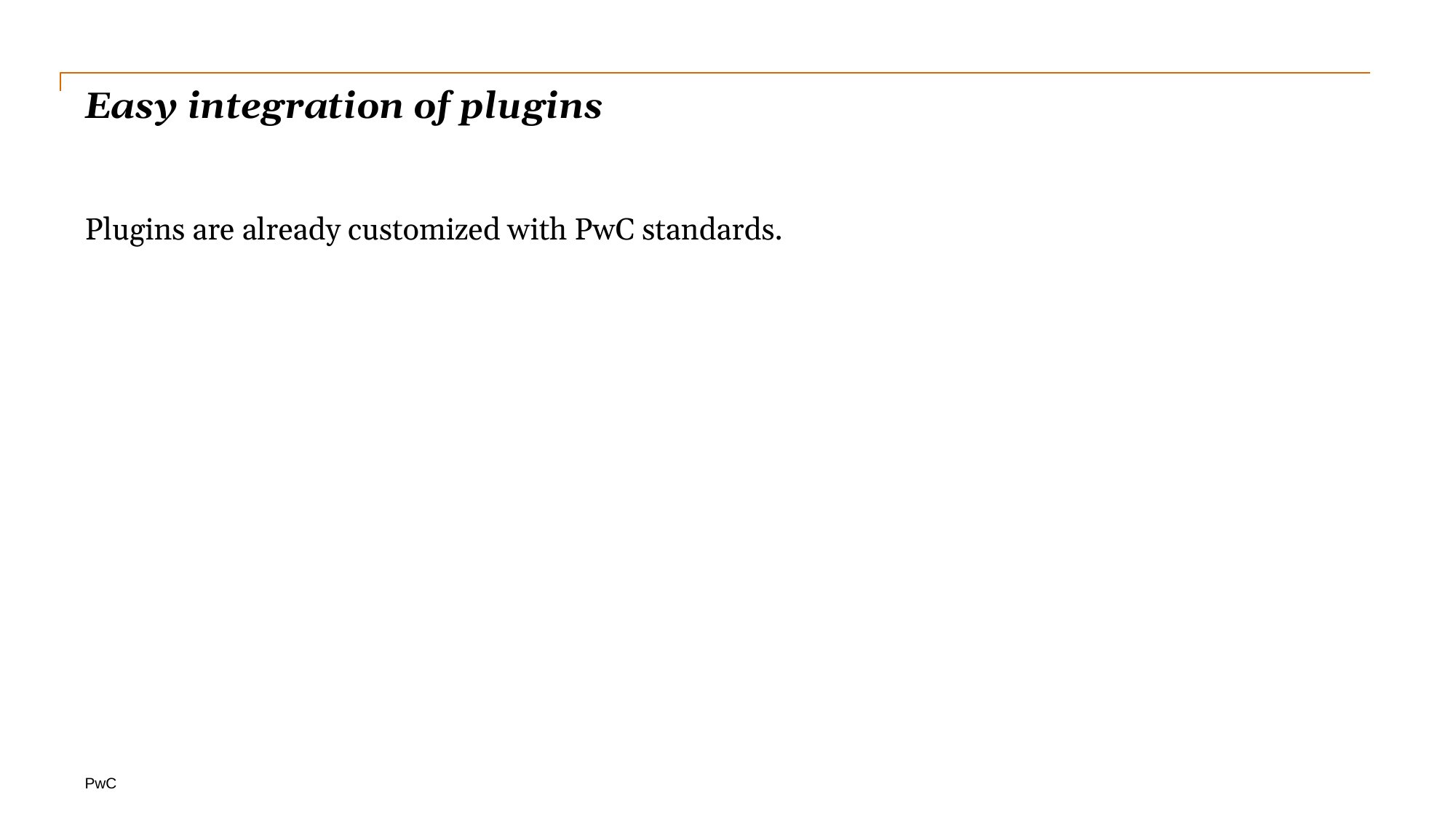

# Easy integration of plugins
Plugins are already customized with PwC standards.